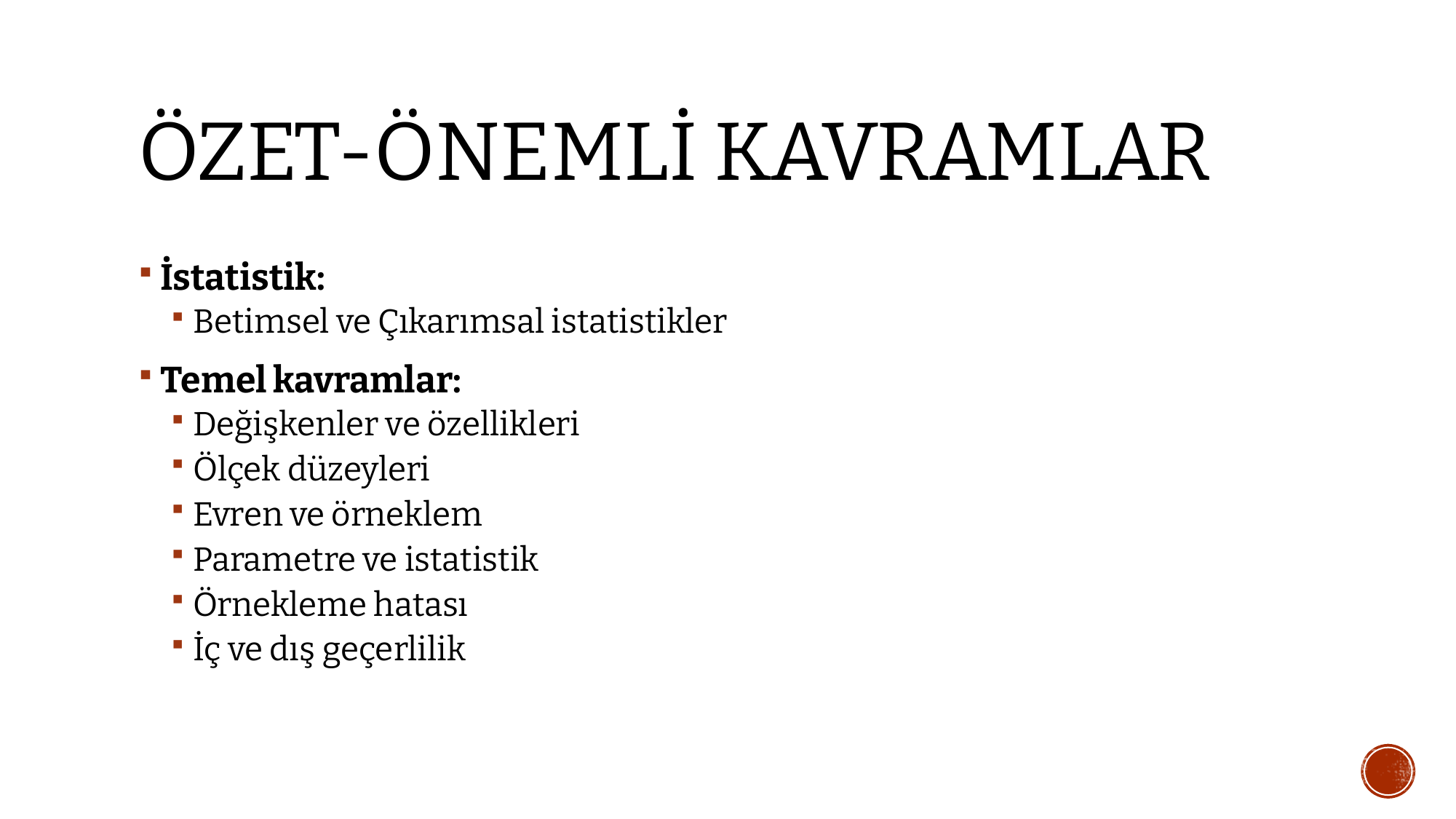

# Özet-önemli kavramlar
İstatistik:
Betimsel ve Çıkarımsal istatistikler
Temel kavramlar:
Değişkenler ve özellikleri
Ölçek düzeyleri
Evren ve örneklem
Parametre ve istatistik
Örnekleme hatası
İç ve dış geçerlilik